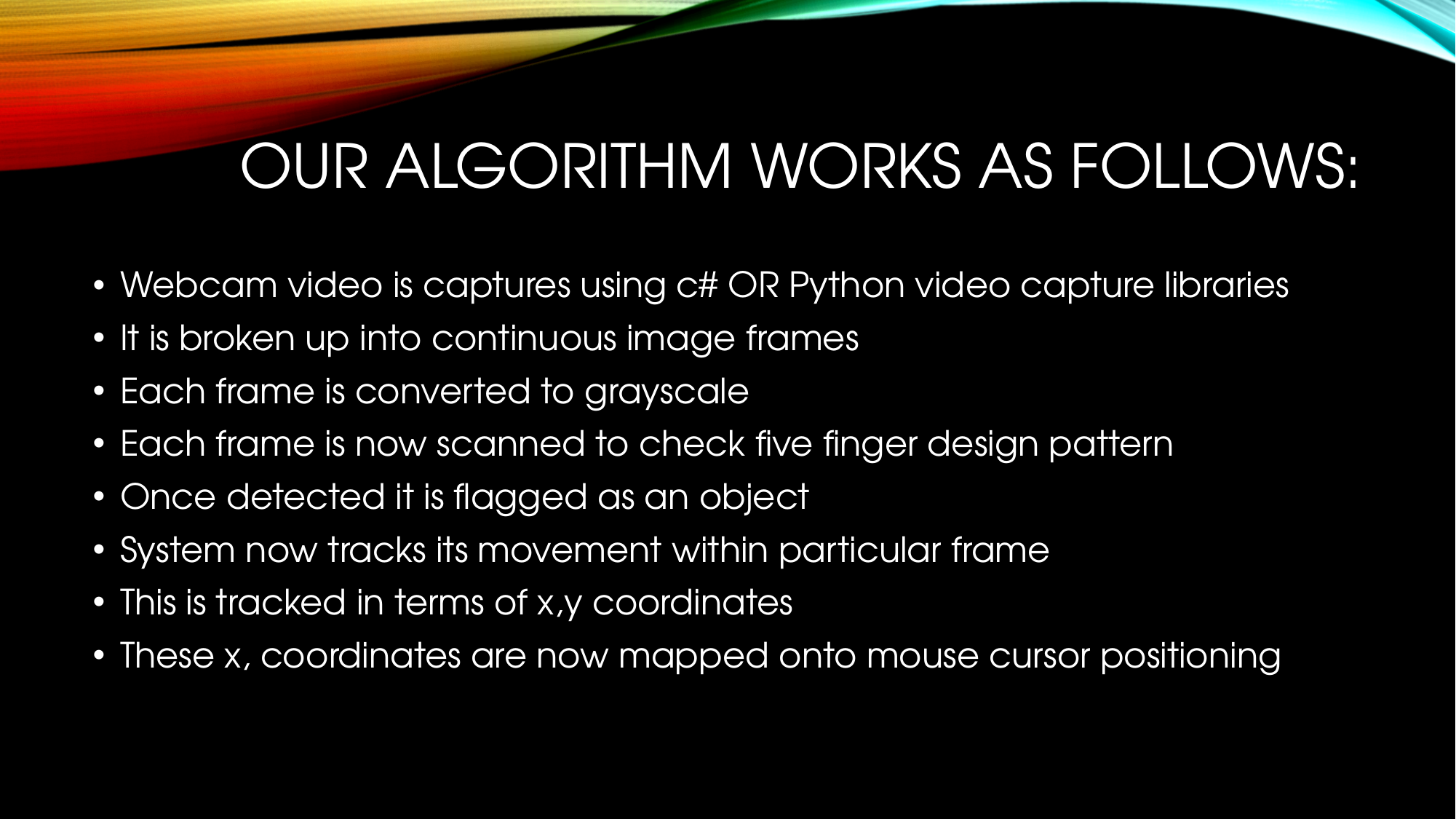

# Our algorithm works as follows:
Webcam video is captures using c# OR Python video capture libraries
It is broken up into continuous image frames
Each frame is converted to grayscale
Each frame is now scanned to check five finger design pattern
Once detected it is flagged as an object
System now tracks its movement within particular frame
This is tracked in terms of x,y coordinates
These x, coordinates are now mapped onto mouse cursor positioning